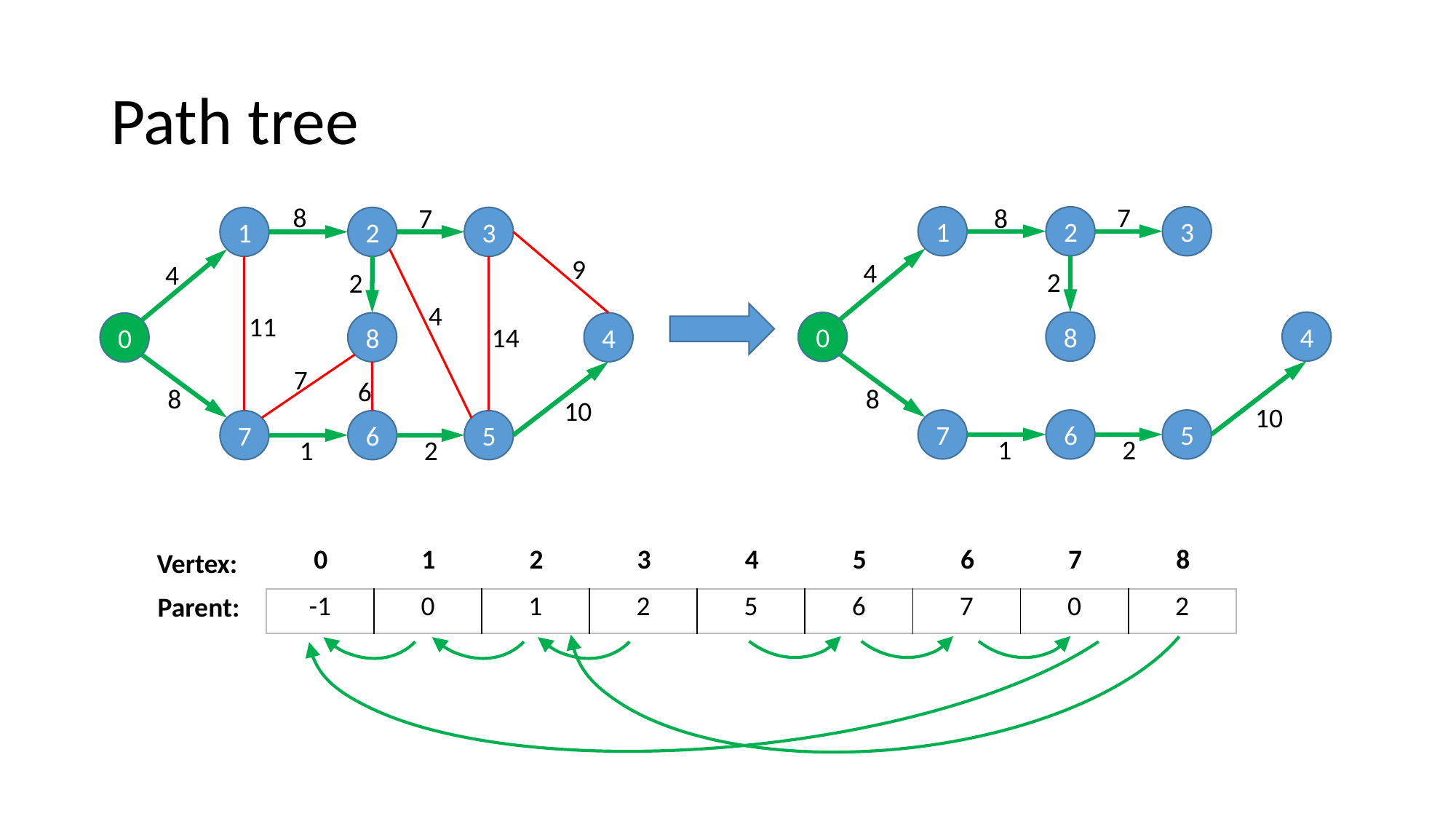

# Path tree
8
7
8
1
2
3
4
2
8
4
0
8
10
7
6
5
1
2
7
1
2
3
9
4
2
4

11
8
4
0
14
7
6
8
10
7
6
5
1
2

Vertex:
| 0 | 1 | 2 | 3 | 4 | 5 | 6 | 7 | 8 |
| --- | --- | --- | --- | --- | --- | --- | --- | --- |
Parent:
| -1 | 0 | 1 | 2 | 5 | 6 | 7 | 0 | 2 |
| --- | --- | --- | --- | --- | --- | --- | --- | --- |